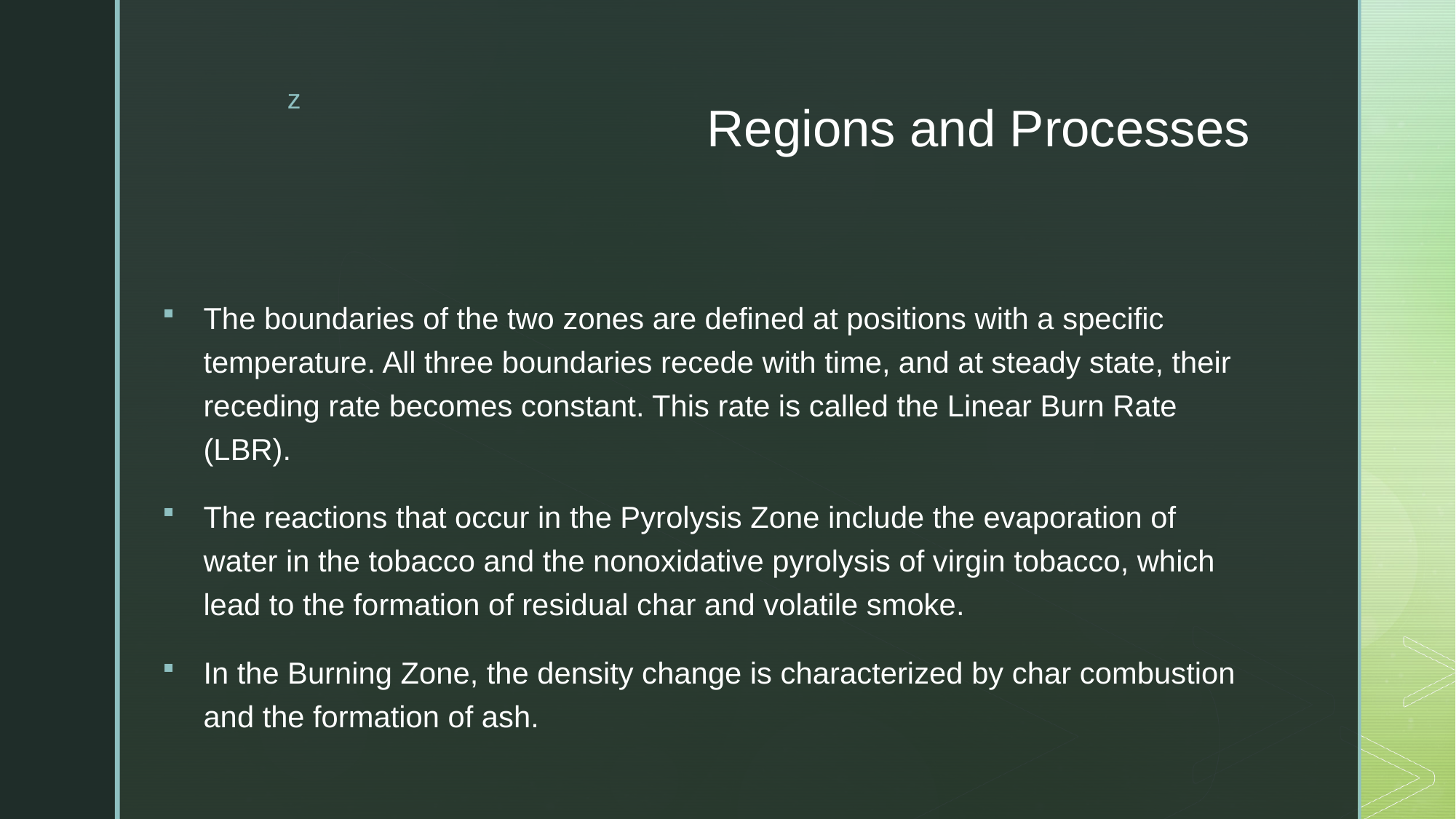

# Regions and Processes
The boundaries of the two zones are defined at positions with a specific temperature. All three boundaries recede with time, and at steady state, their receding rate becomes constant. This rate is called the Linear Burn Rate (LBR).
The reactions that occur in the Pyrolysis Zone include the evaporation of water in the tobacco and the nonoxidative pyrolysis of virgin tobacco, which lead to the formation of residual char and volatile smoke.
In the Burning Zone, the density change is characterized by char combustion and the formation of ash.